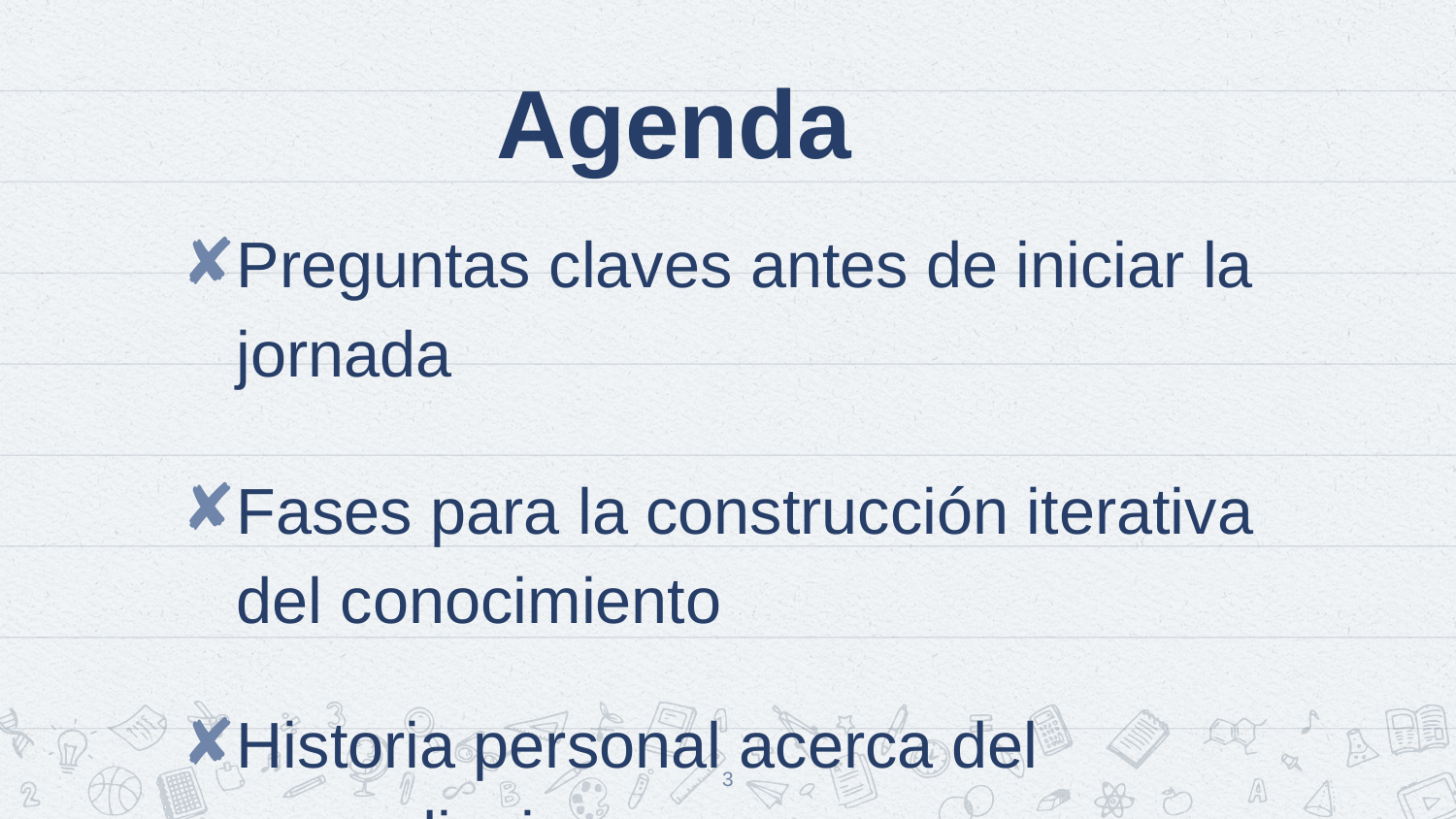

# Agenda
Preguntas claves antes de iniciar la jornada

Fases para la construcción iterativa del conocimiento

Historia personal acerca del aprendizaje
3